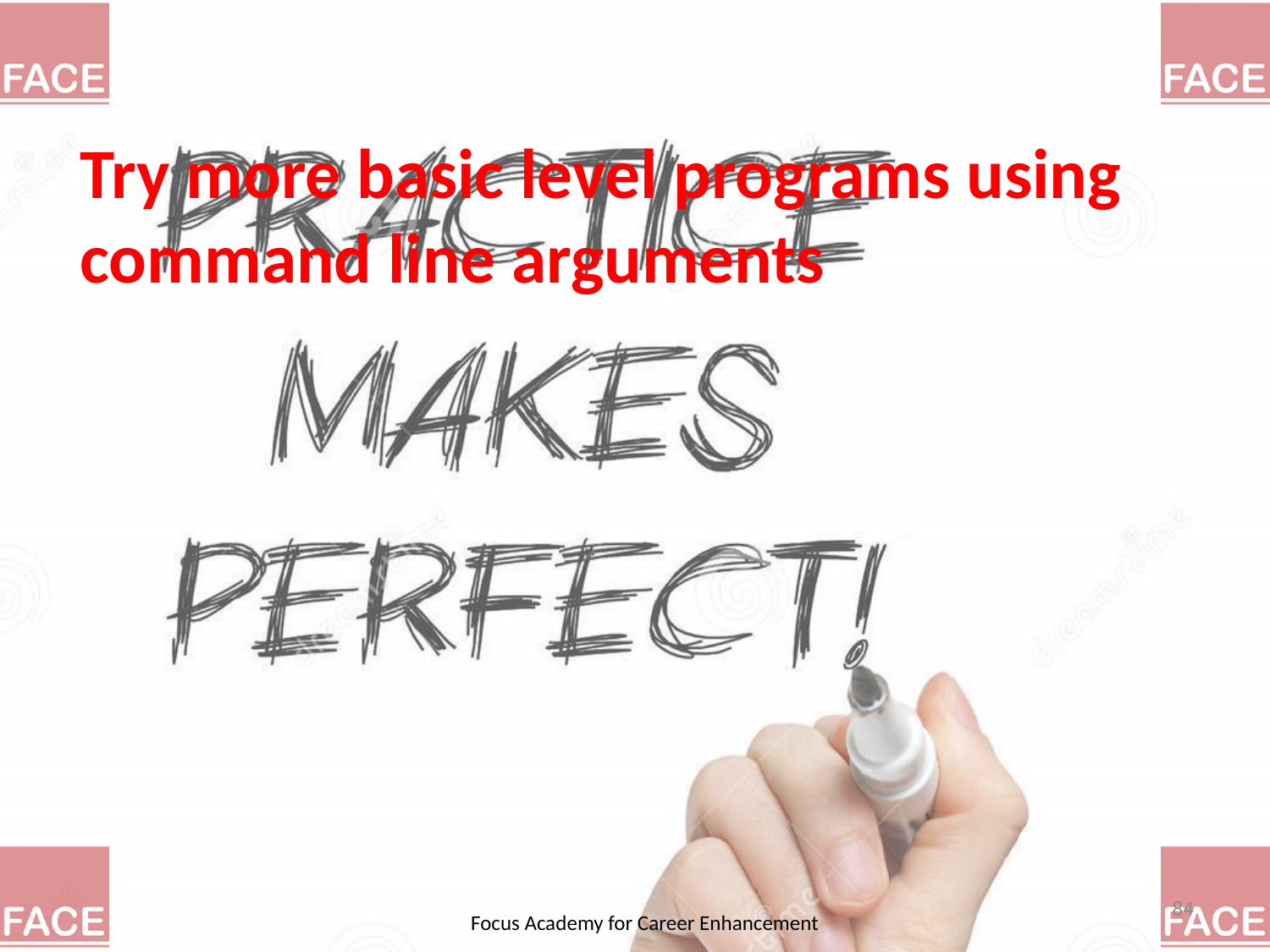

# Try more basic level programs using command line arguments
84